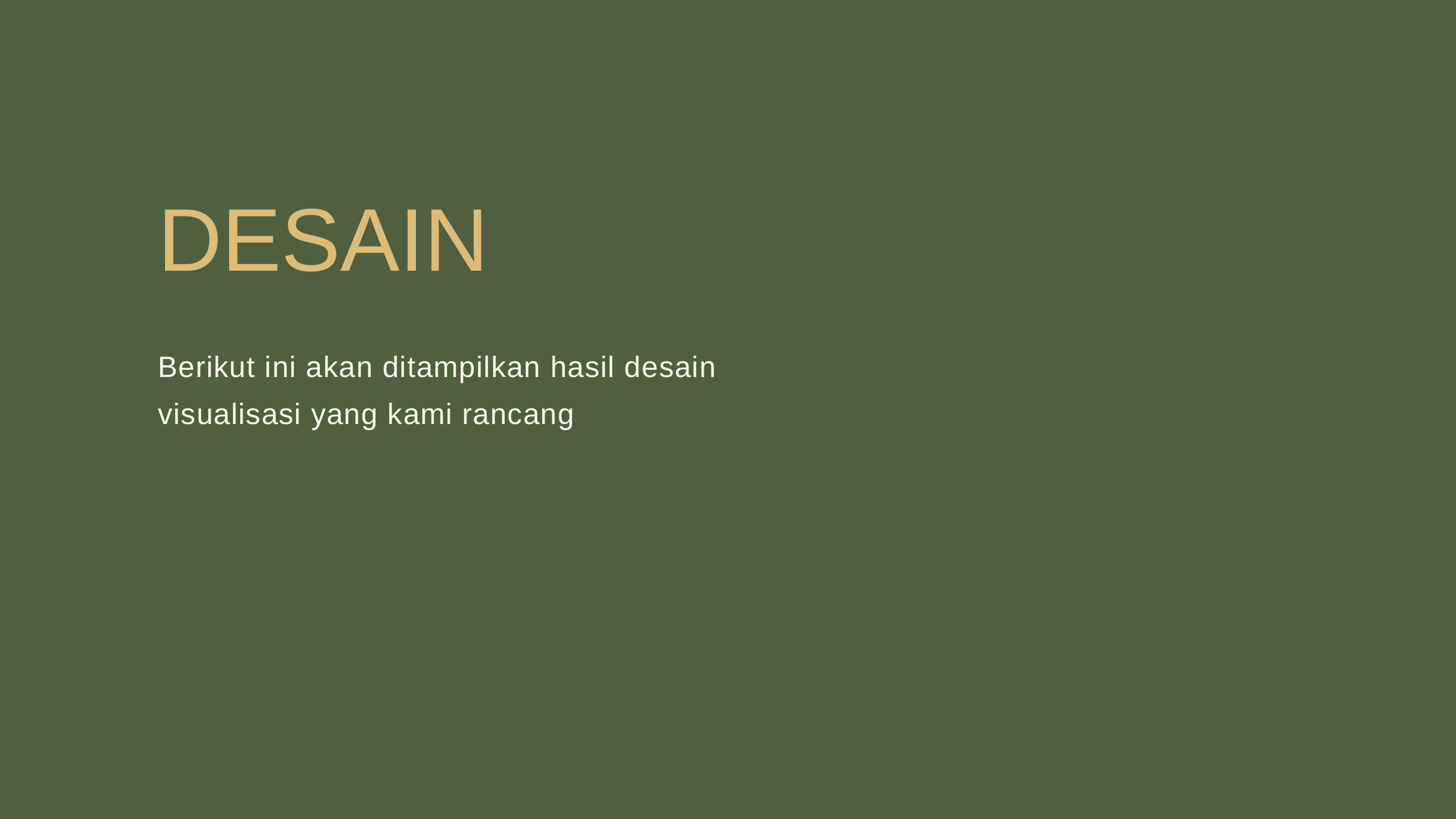

DESAIN
Berikut ini akan ditampilkan hasil desain visualisasi yang kami rancang